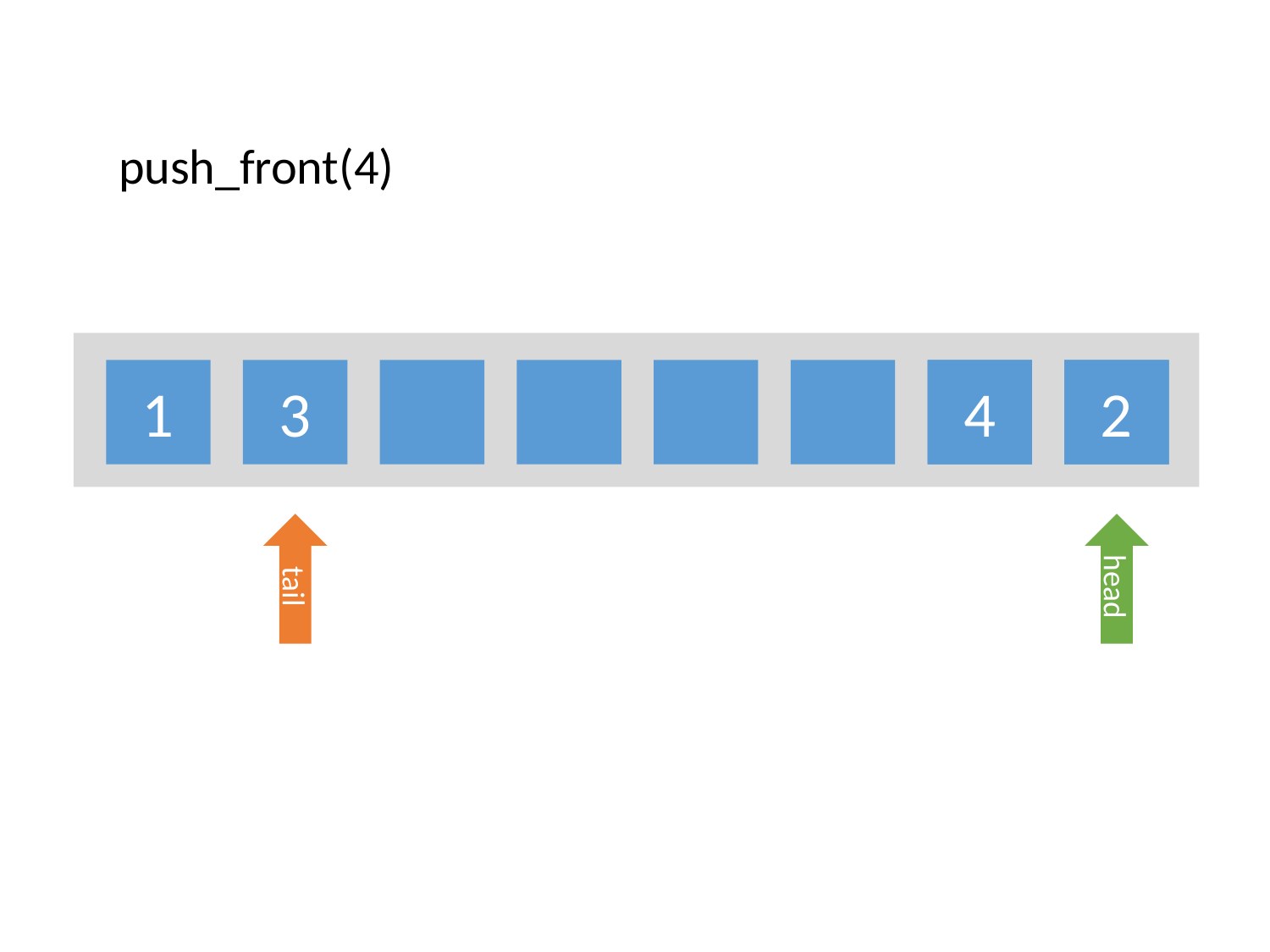

push_front(4)

1
3

4

2
tail
head